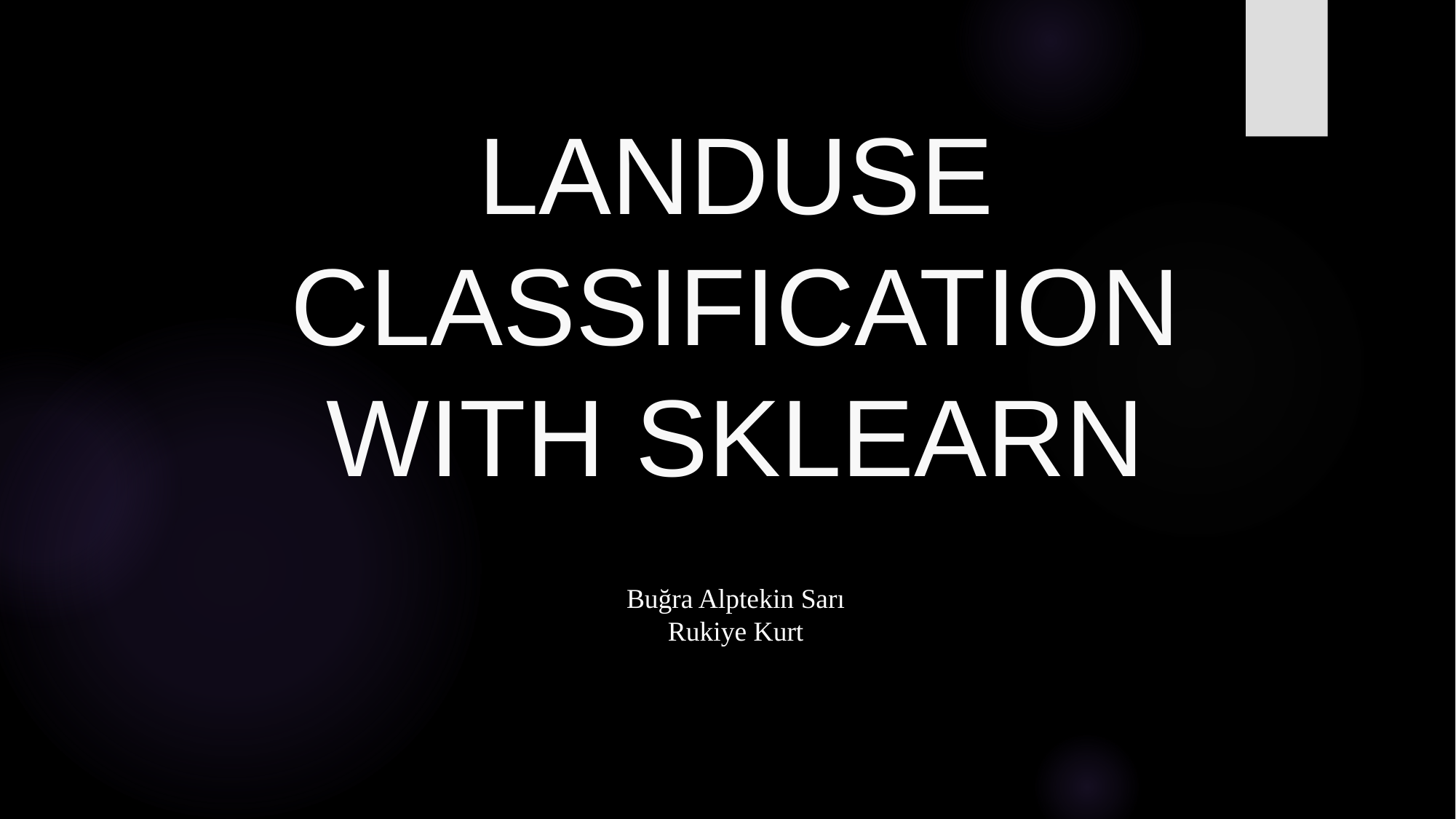

# LANDUSE CLASSIFICATION WITH SKLEARN
Buğra Alptekin Sarı
Rukiye Kurt